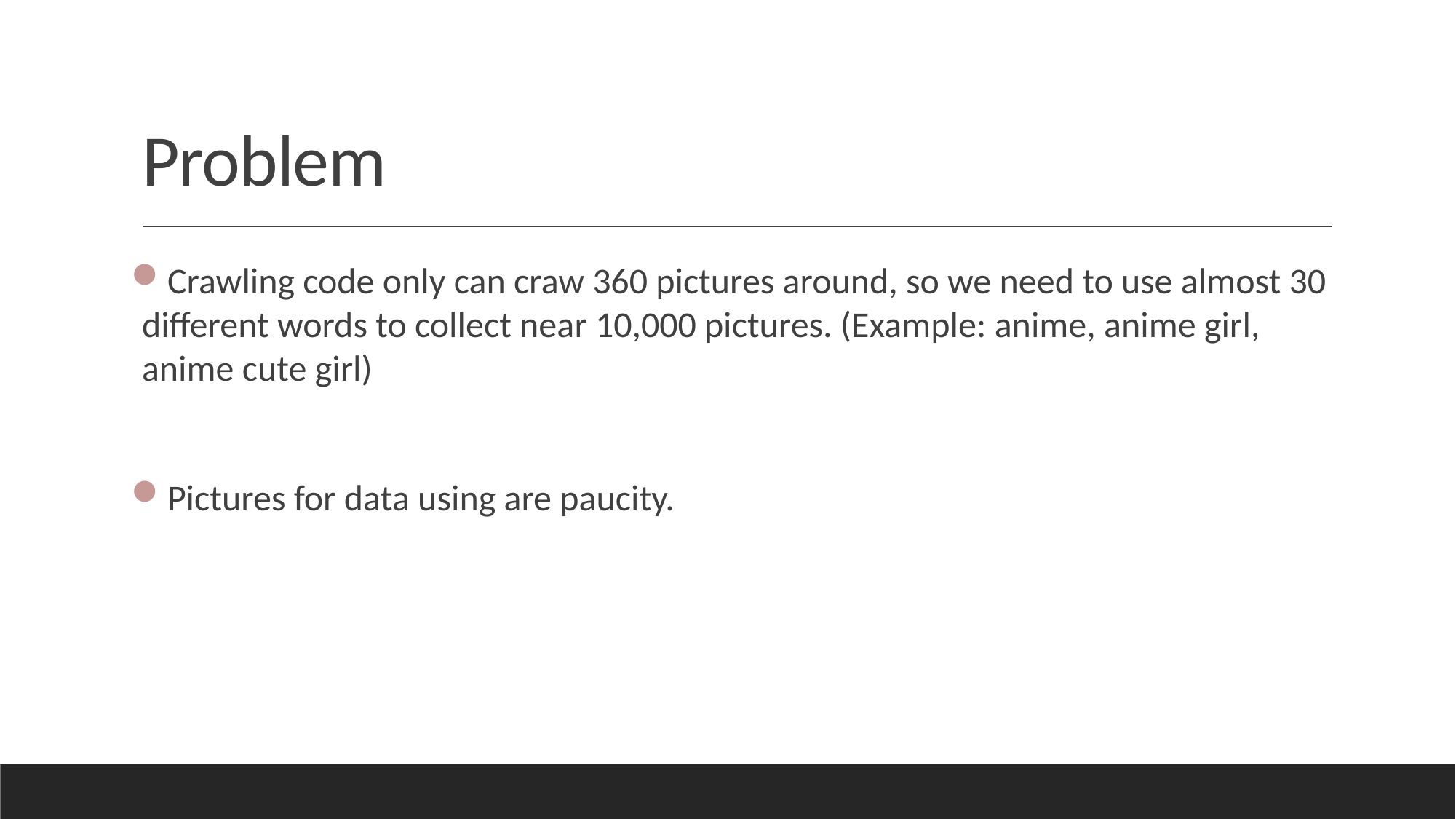

# Problem
Crawling code only can craw 360 pictures around, so we need to use almost 30 different words to collect near 10,000 pictures. (Example: anime, anime girl, anime cute girl)

Pictures for data using are paucity.